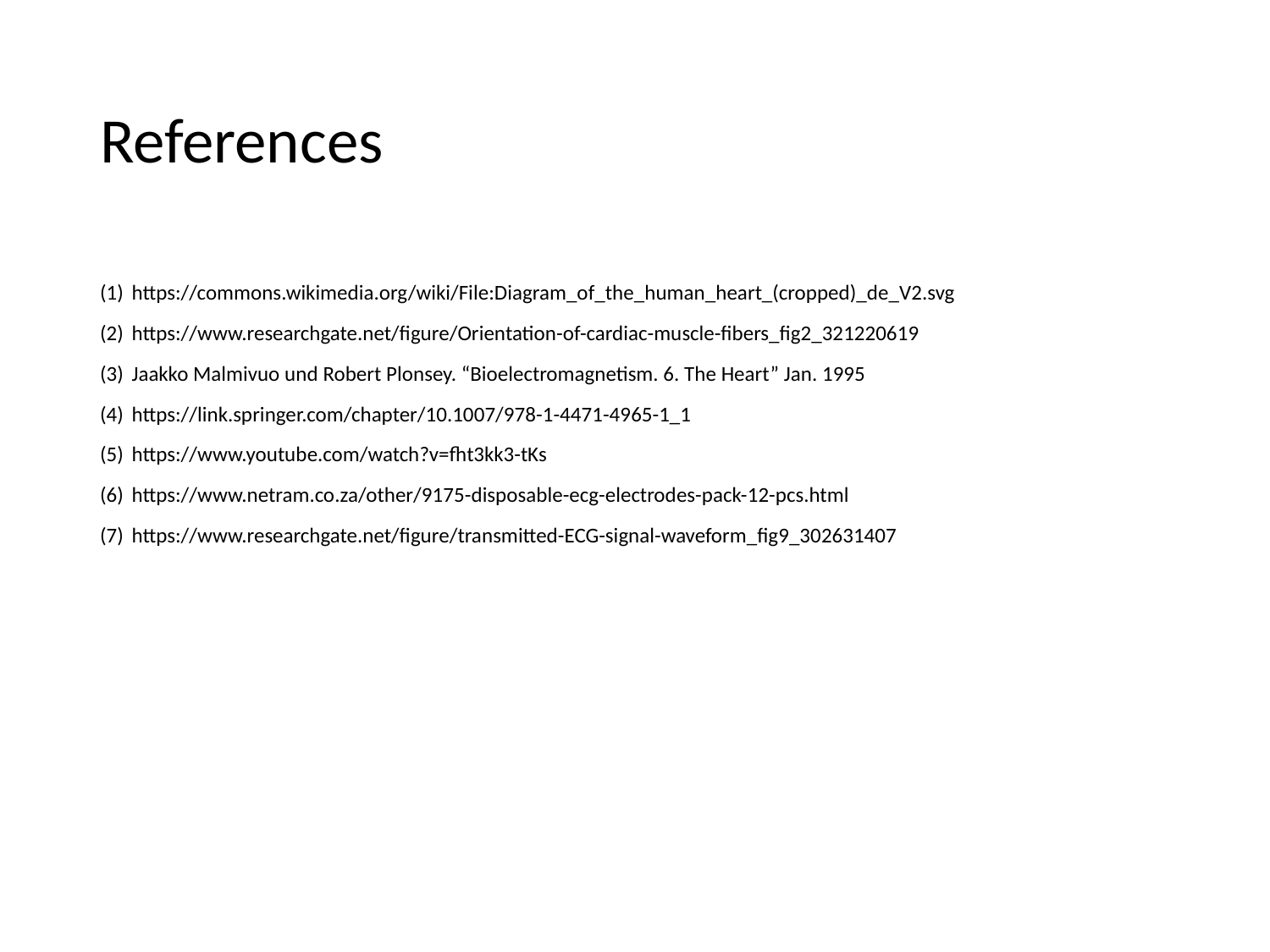

# References
https://commons.wikimedia.org/wiki/File:Diagram_of_the_human_heart_(cropped)_de_V2.svg
https://www.researchgate.net/figure/Orientation-of-cardiac-muscle-fibers_fig2_321220619
Jaakko Malmivuo und Robert Plonsey. “Bioelectromagnetism. 6. The Heart” Jan. 1995
https://link.springer.com/chapter/10.1007/978-1-4471-4965-1_1
https://www.youtube.com/watch?v=fht3kk3-tKs
https://www.netram.co.za/other/9175-disposable-ecg-electrodes-pack-12-pcs.html
https://www.researchgate.net/figure/transmitted-ECG-signal-waveform_fig9_302631407